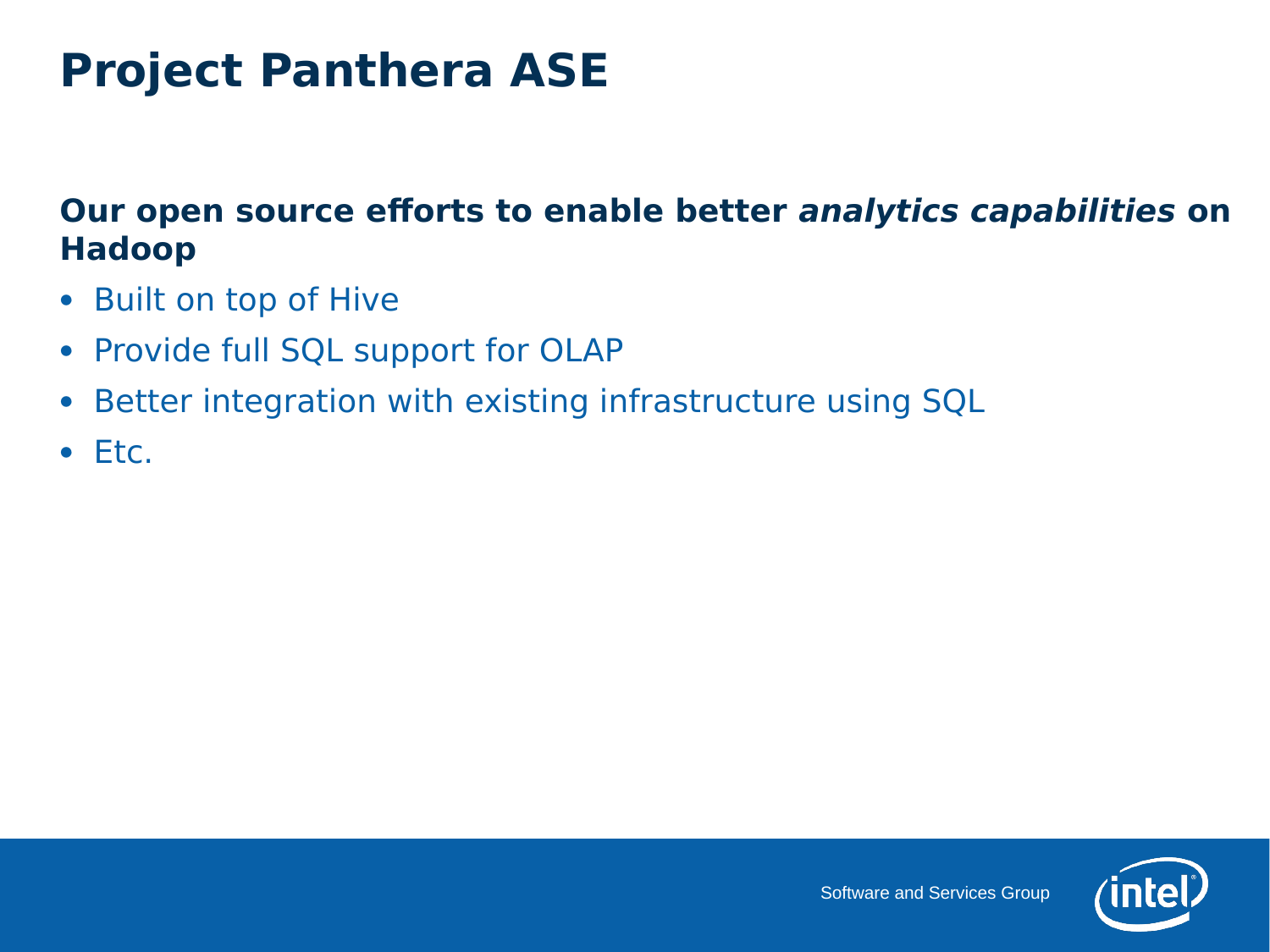

# Project Panthera ASE
Our open source efforts to enable better analytics capabilities on Hadoop
Built on top of Hive
Provide full SQL support for OLAP
Better integration with existing infrastructure using SQL
Etc.
6